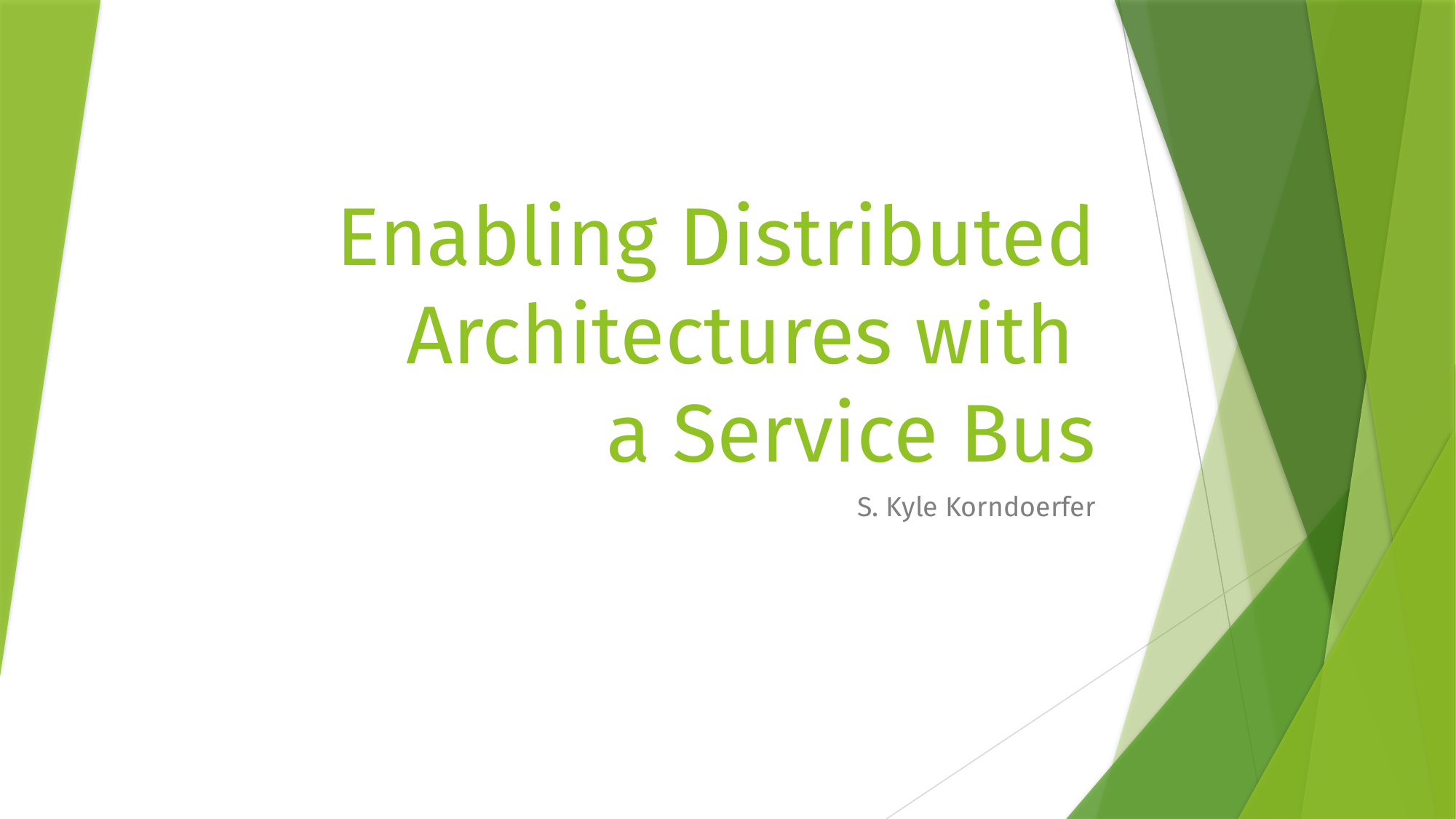

# Enabling Distributed Architectures with a Service Bus
S. Kyle Korndoerfer